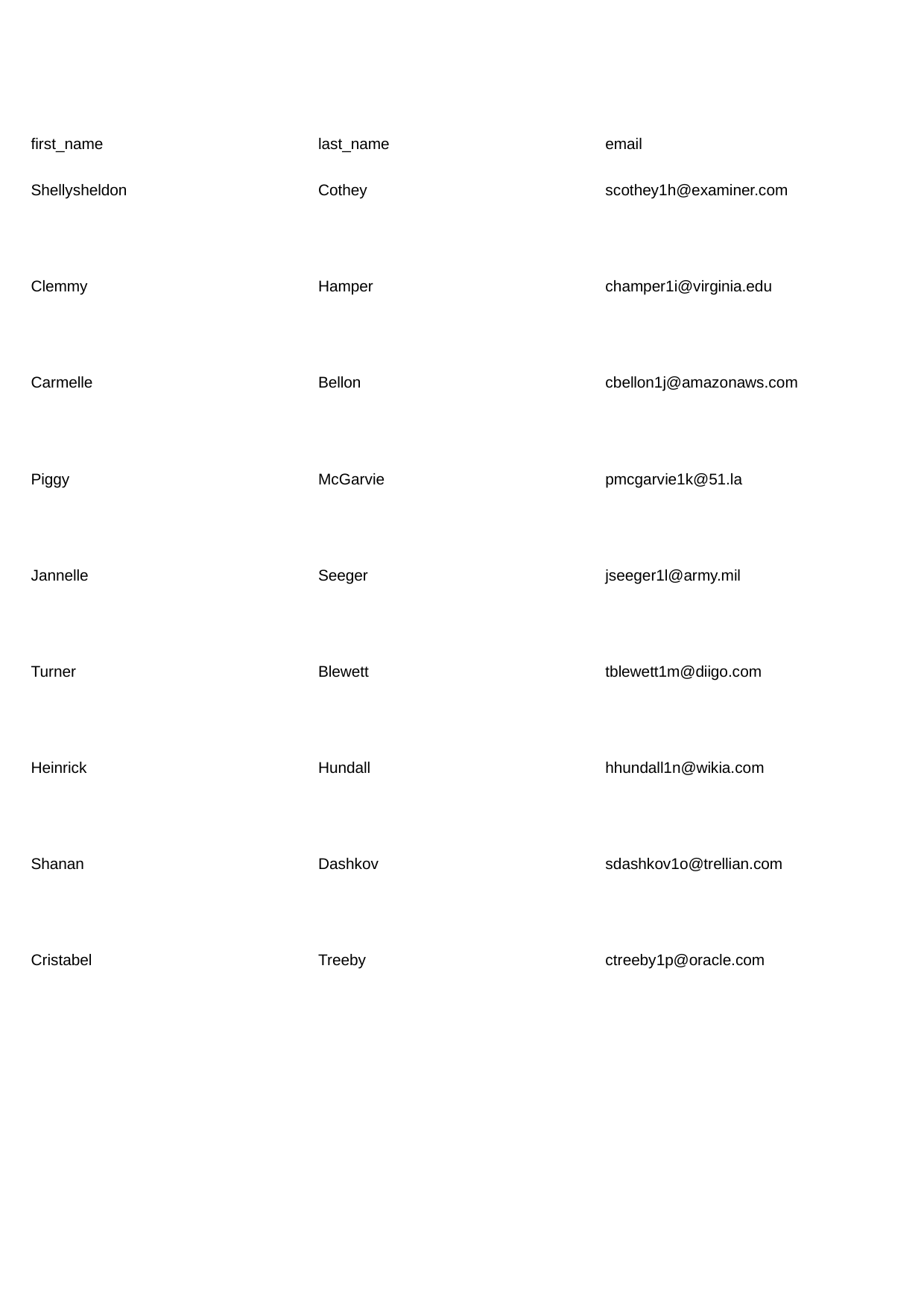

first_name
last_name
email
Shellysheldon
Cothey
scothey1h@examiner.com
Clemmy
Hamper
champer1i@virginia.edu
Carmelle
Bellon
cbellon1j@amazonaws.com
Piggy
McGarvie
pmcgarvie1k@51.la
Jannelle
Seeger
jseeger1l@army.mil
Turner
Blewett
tblewett1m@diigo.com
Heinrick
Hundall
hhundall1n@wikia.com
Shanan
Dashkov
sdashkov1o@trellian.com
Cristabel
Treeby
ctreeby1p@oracle.com